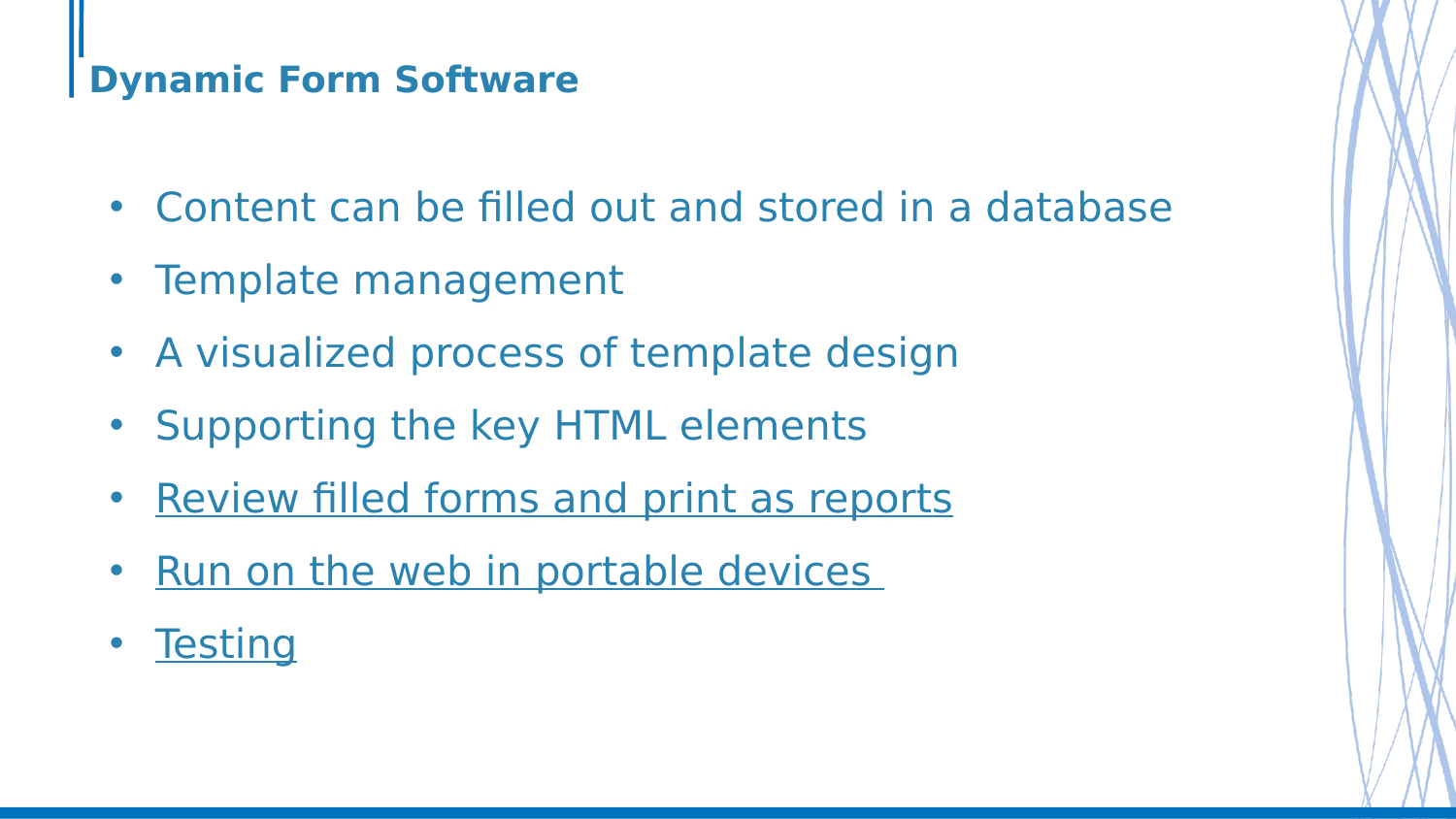

# Dynamic Form Software
Content can be filled out and stored in a database
Template management
A visualized process of template design
Supporting the key HTML elements
Review filled forms and print as reports
Run on the web in portable devices
Testing